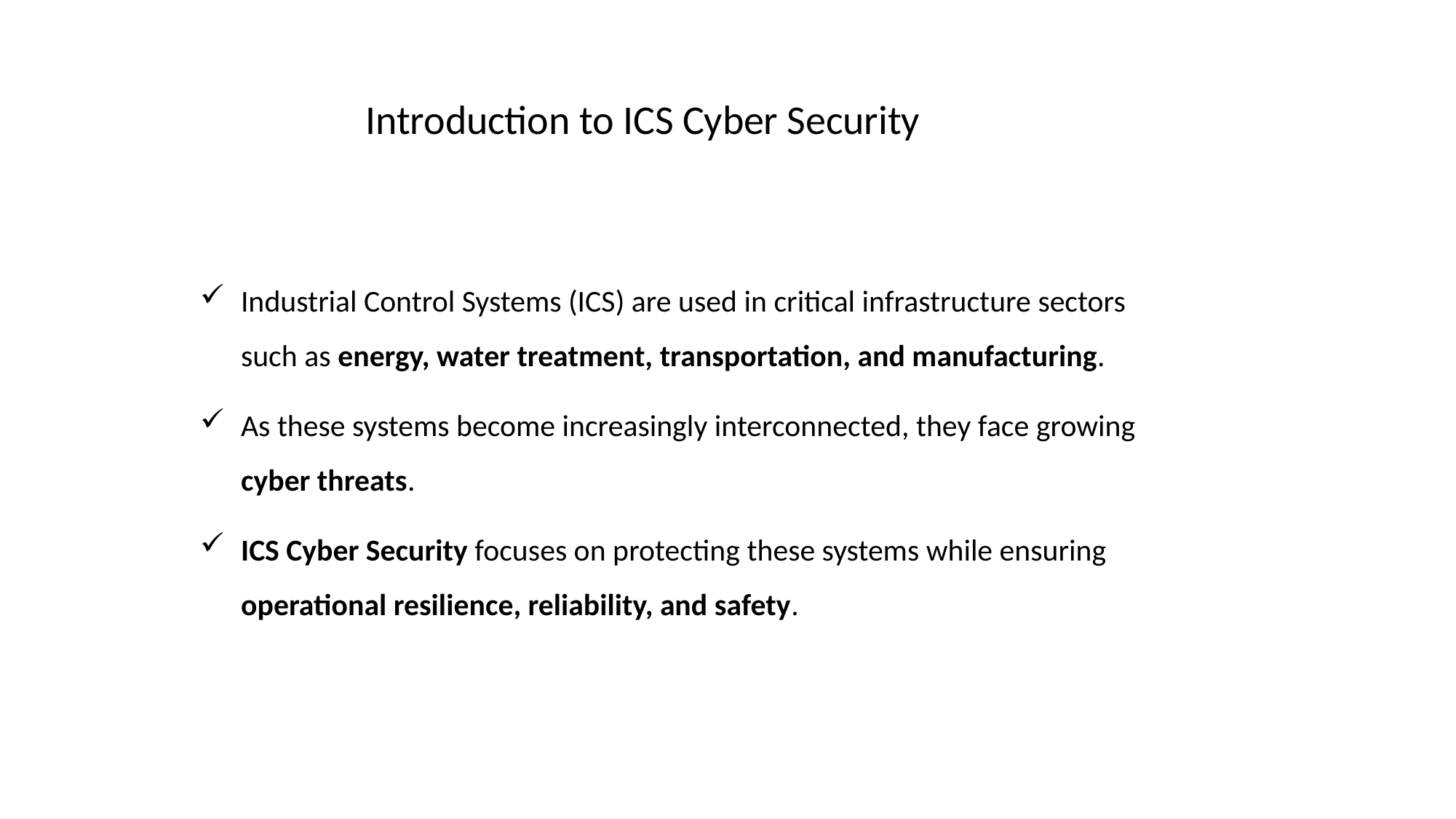

# Introduction to ICS Cyber Security
Industrial Control Systems (ICS) are used in critical infrastructure sectors such as energy, water treatment, transportation, and manufacturing.
As these systems become increasingly interconnected, they face growing cyber threats.
ICS Cyber Security focuses on protecting these systems while ensuring operational resilience, reliability, and safety.